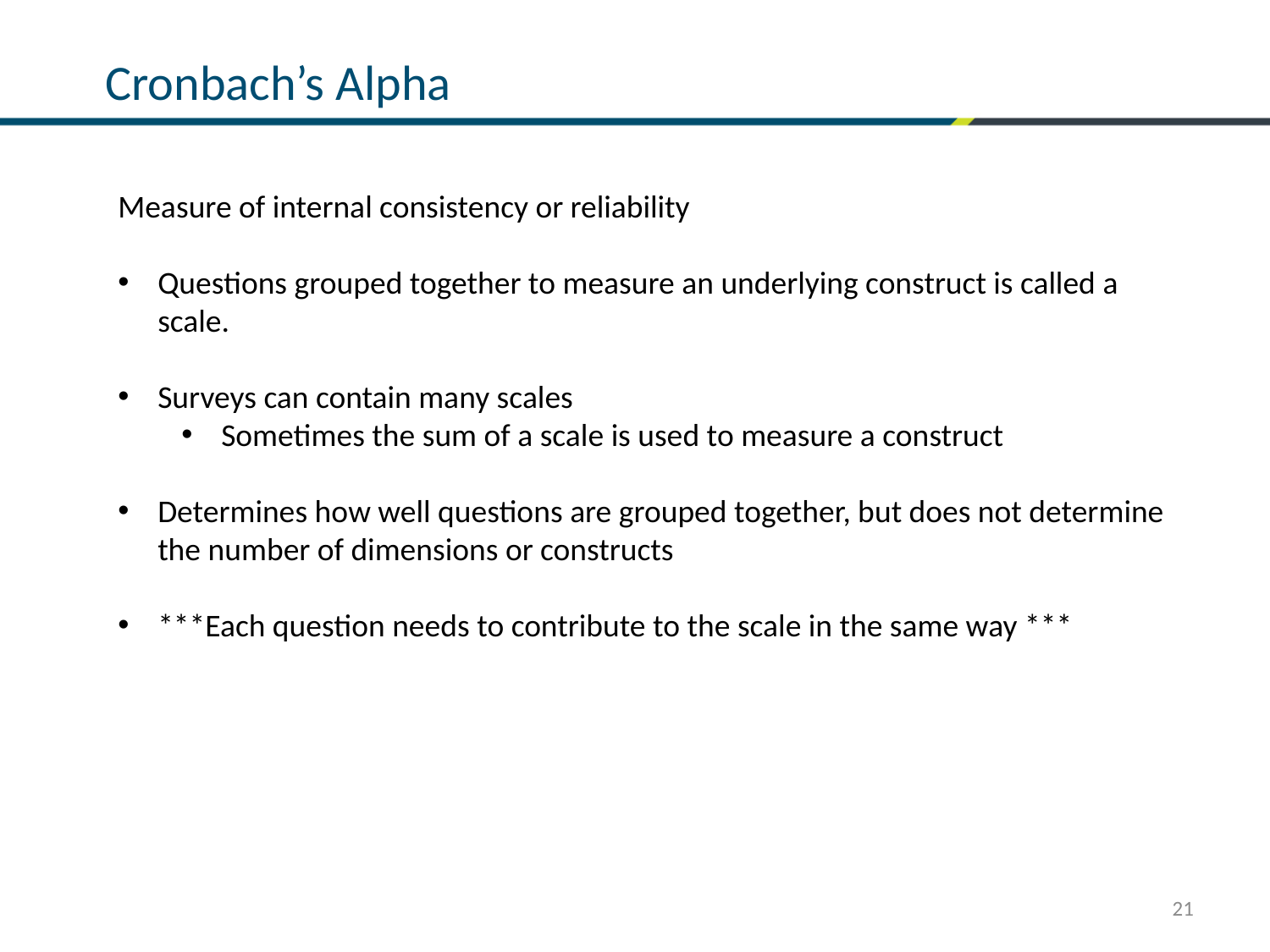

# Cronbach’s Alpha
Measure of internal consistency or reliability

Questions grouped together to measure an underlying construct is called a scale.

Surveys can contain many scales
Sometimes the sum of a scale is used to measure a construct

Determines how well questions are grouped together, but does not determine the number of dimensions or constructs

***Each question needs to contribute to the scale in the same way ***

21